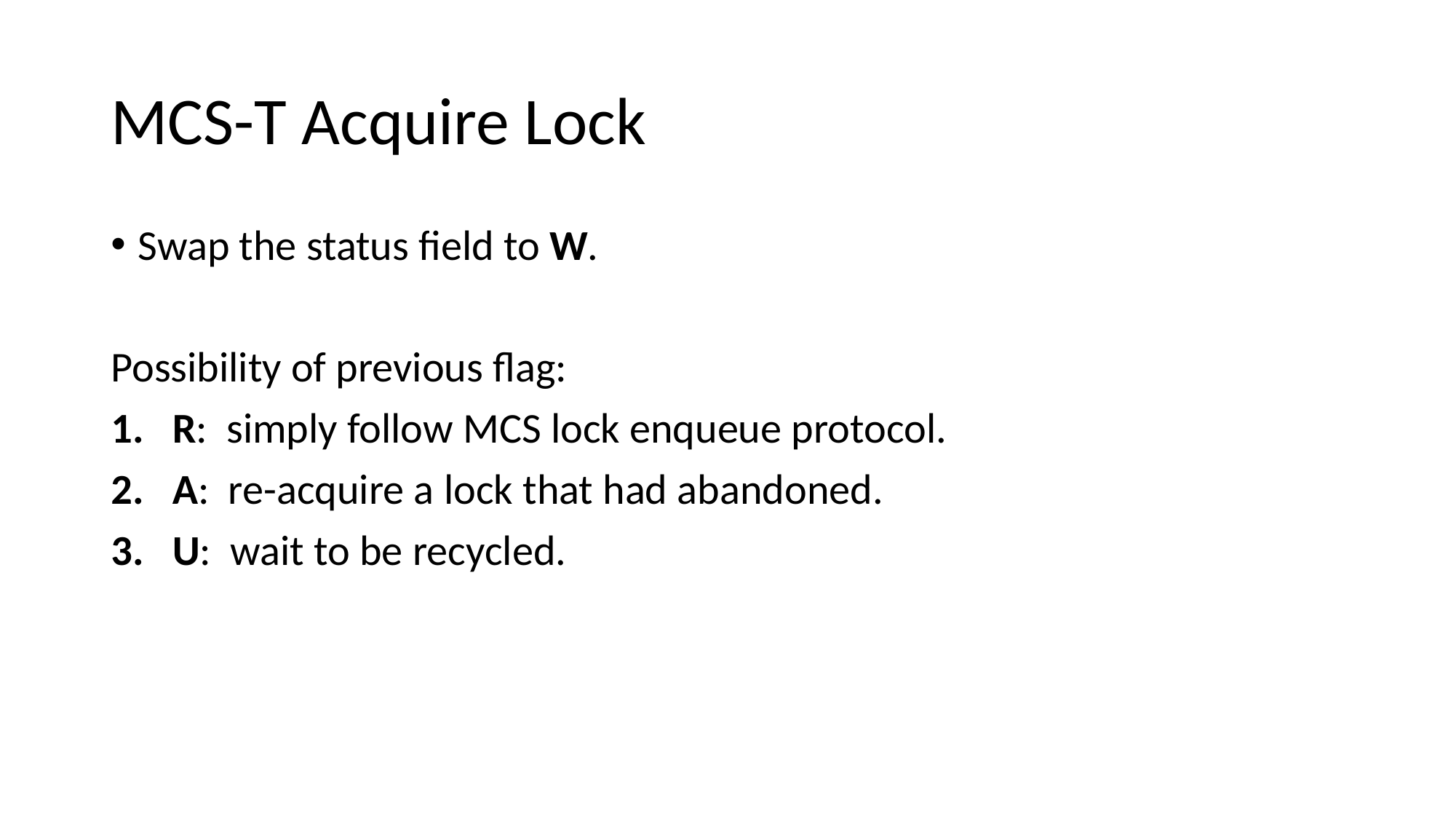

# MCS-T Acquire Lock
Swap the status field to W.

Possibility of previous flag:
R:  simply follow MCS lock enqueue protocol.
A:  re-acquire a lock that had abandoned.
U:  wait to be recycled.